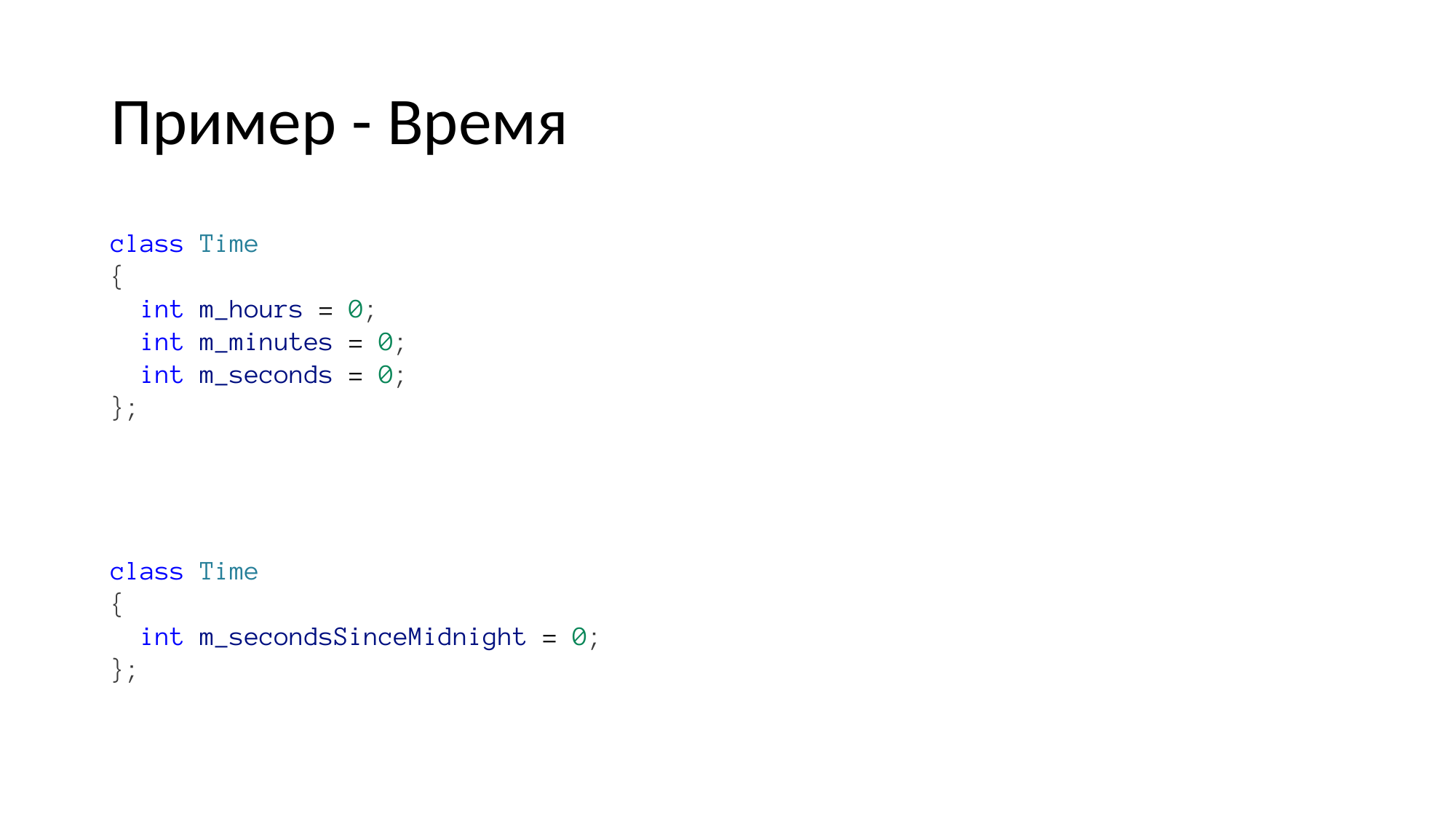

# Пример - Время
class Time
{
  int m_hours = 0;
  int m_minutes = 0;
  int m_seconds = 0;
};

class Time
{
  int m_secondsSinceMidnight = 0;
};